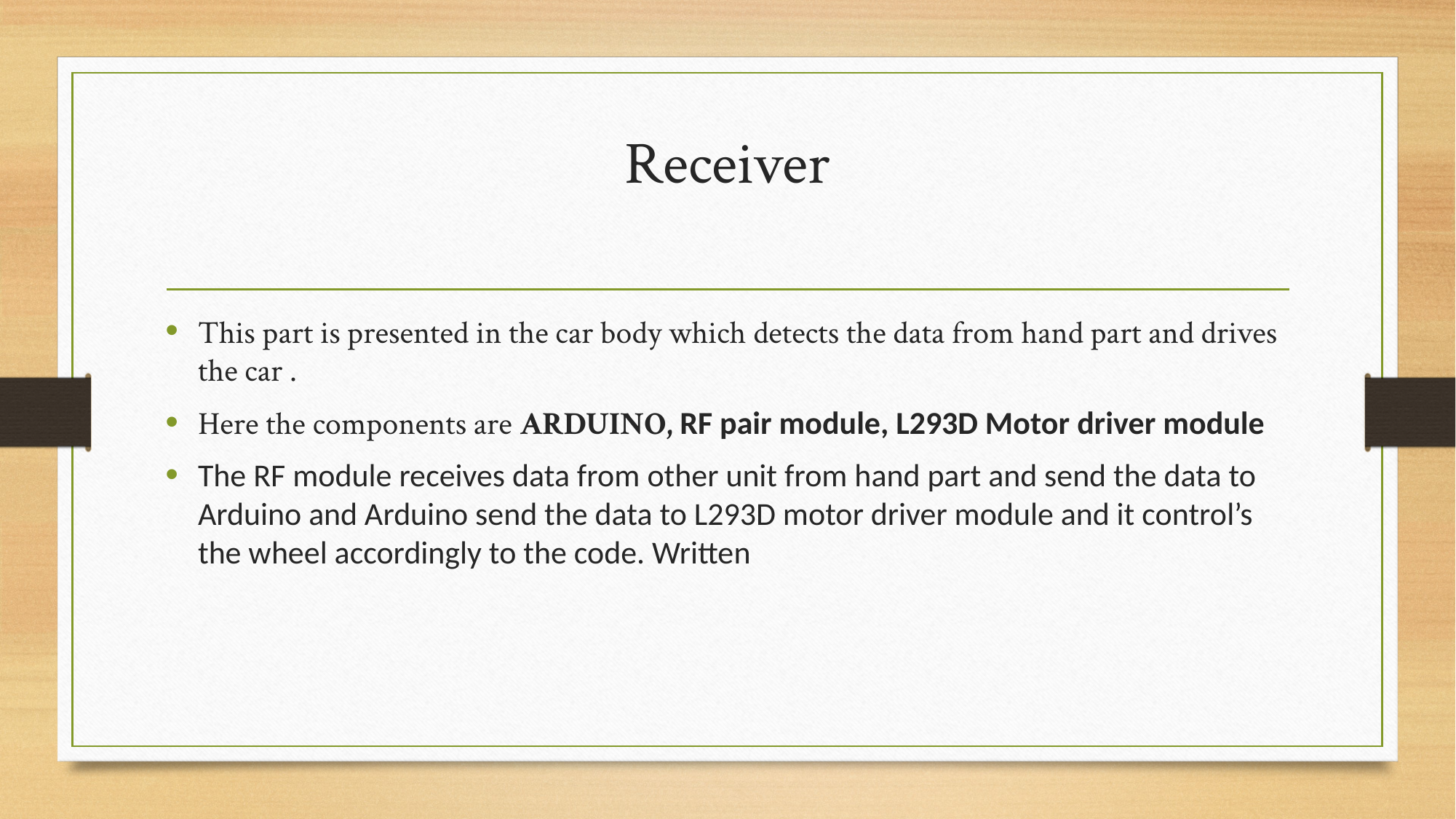

# Receiver
This part is presented in the car body which detects the data from hand part and drives the car .
Here the components are ARDUINO, RF pair module, L293D Motor driver module
The RF module receives data from other unit from hand part and send the data to Arduino and Arduino send the data to L293D motor driver module and it control’s the wheel accordingly to the code. Written